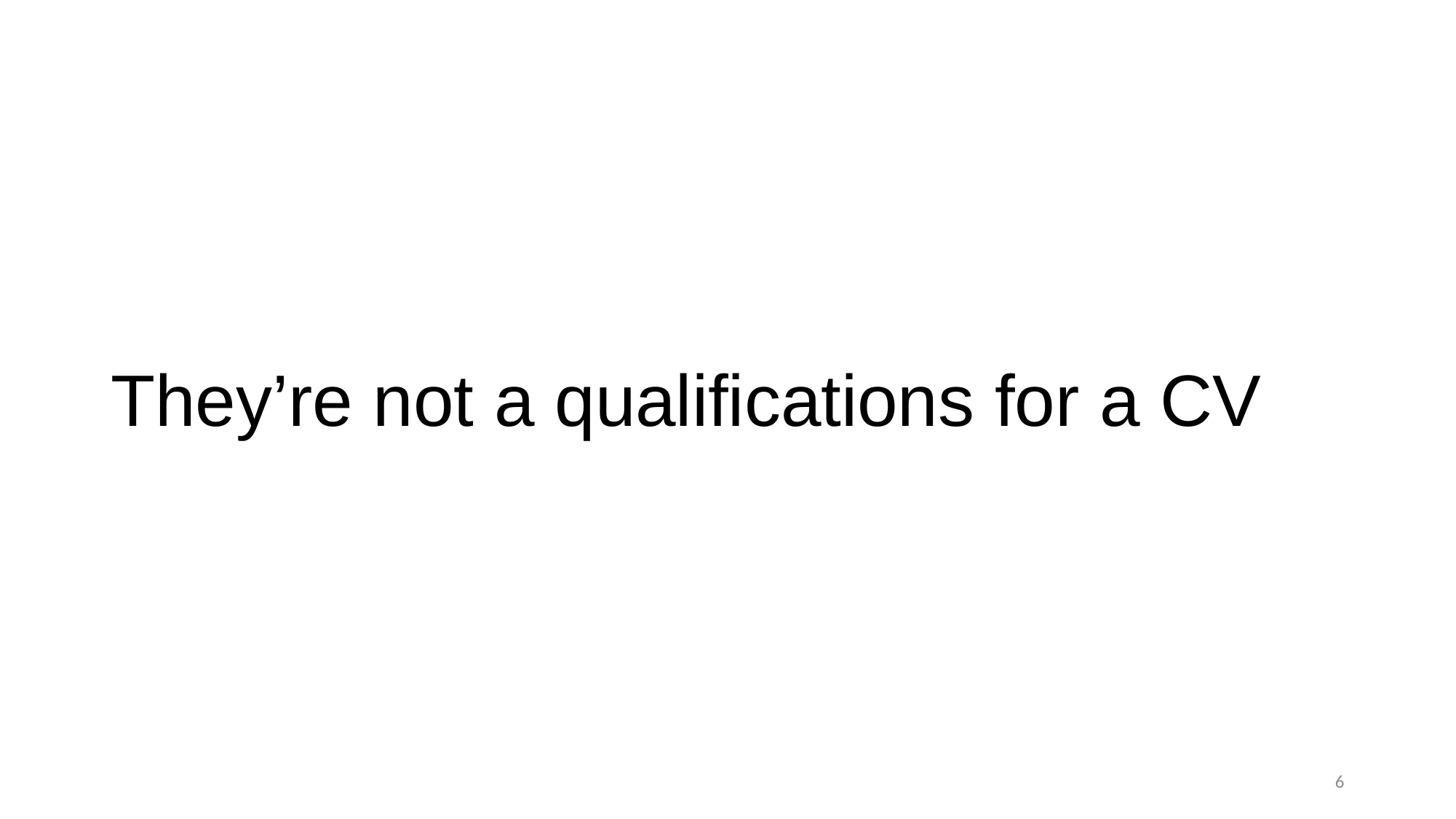

They’re not a qualifications for a CV
6